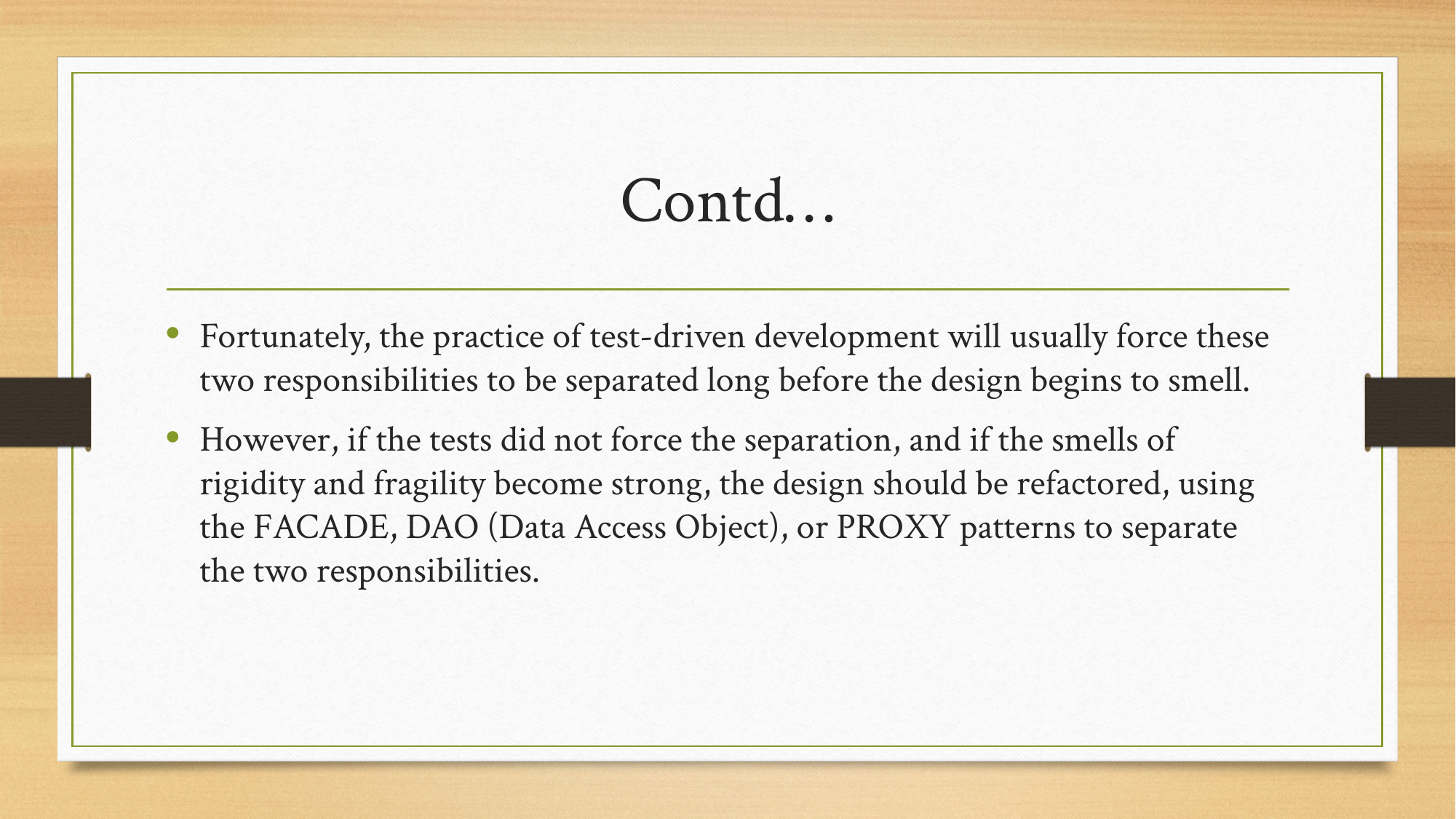

# Contd…
Fortunately, the practice of test-driven development will usually force these two responsibilities to be separated long before the design begins to smell.
However, if the tests did not force the separation, and if the smells of rigidity and fragility become strong, the design should be refactored, using the FACADE, DAO (Data Access Object), or PROXY patterns to separate the two responsibilities.